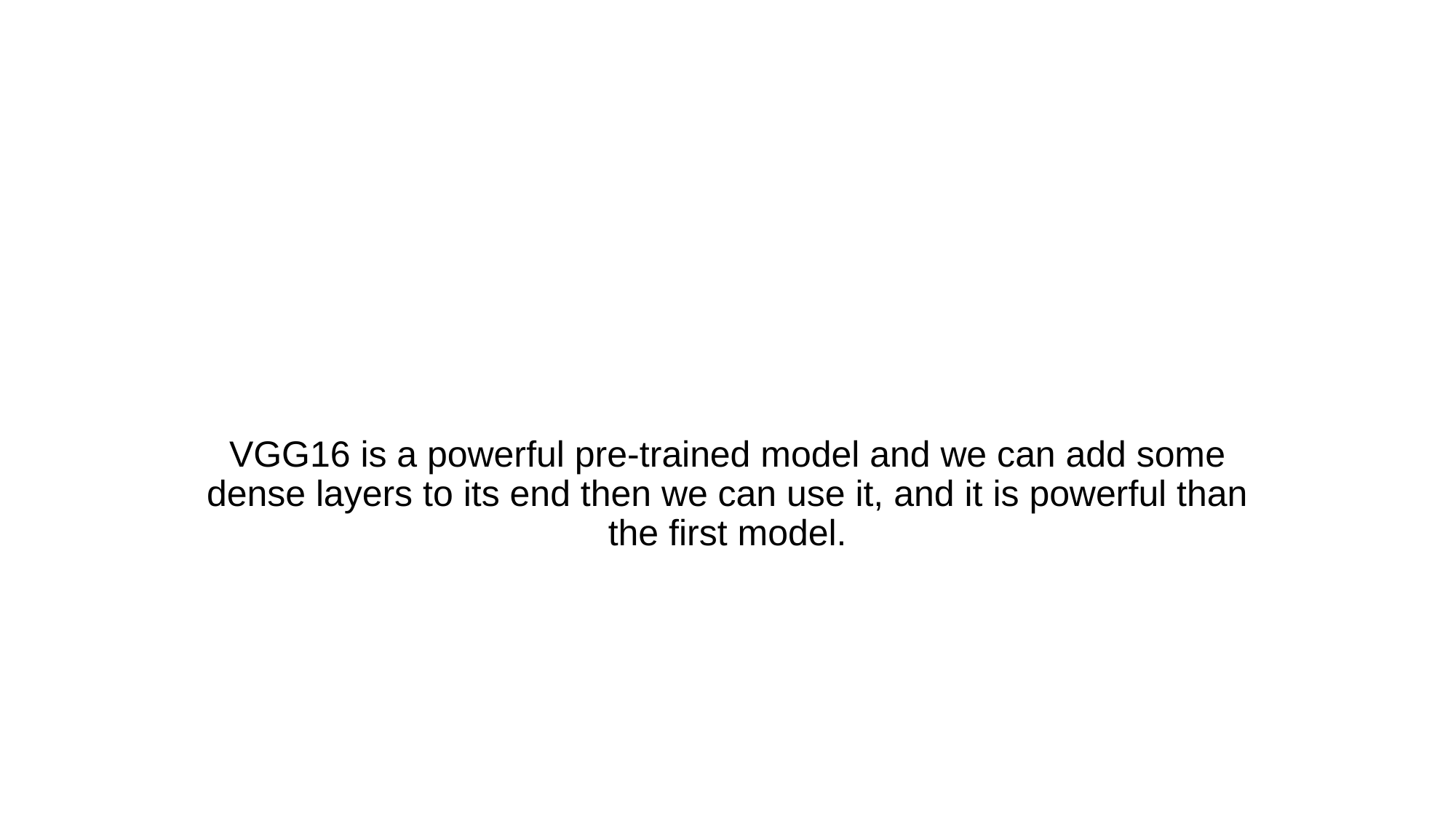

#
VGG16 is a powerful pre-trained model and we can add some dense layers to its end then we can use it, and it is powerful than the first model.